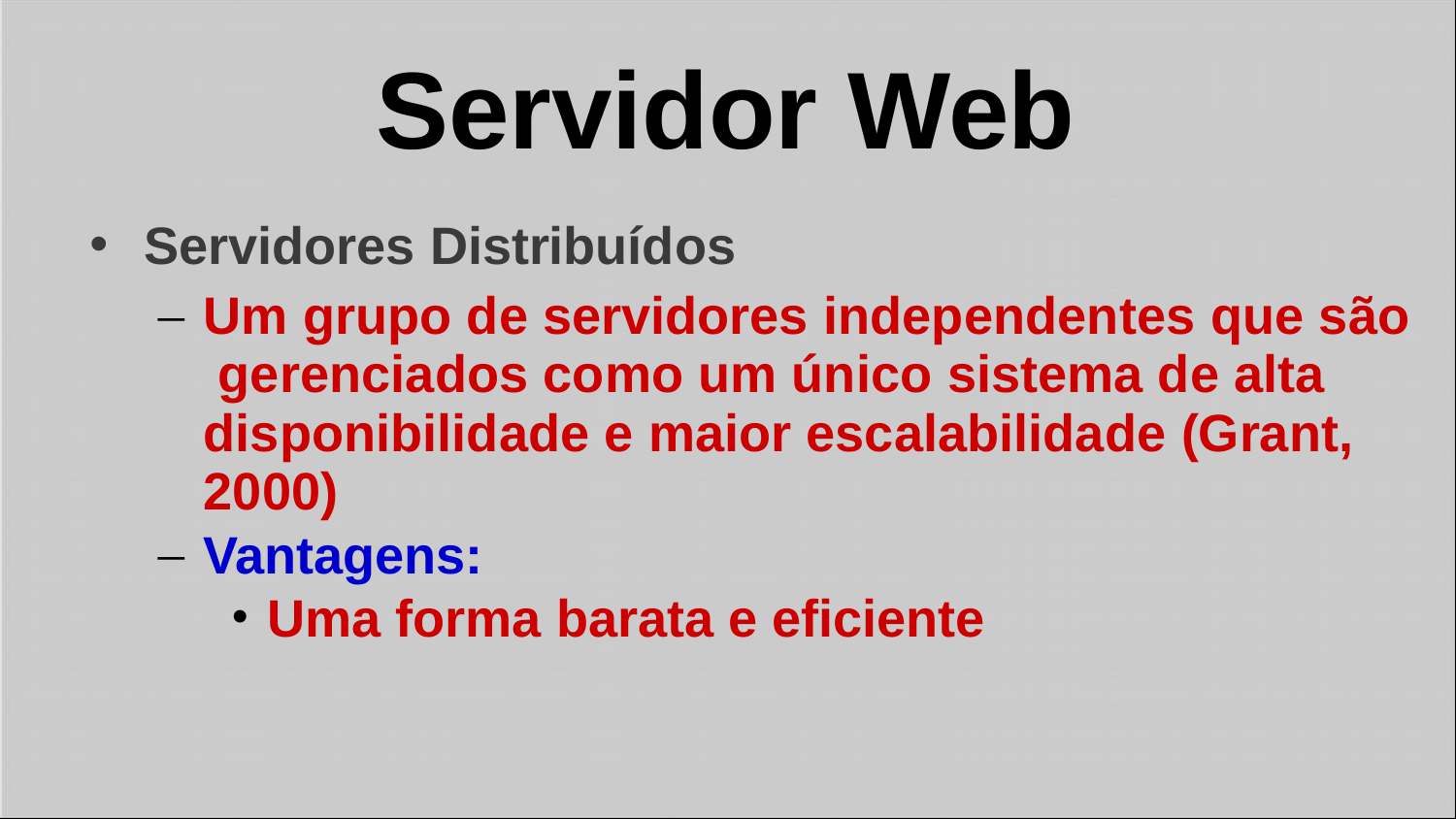

# Servidor Web
Servidores Distribuídos
Um grupo de servidores independentes que são  gerenciados como um único sistema de alta  disponibilidade e maior escalabilidade (Grant,  2000)
Vantagens:
Uma forma barata e eficiente
•